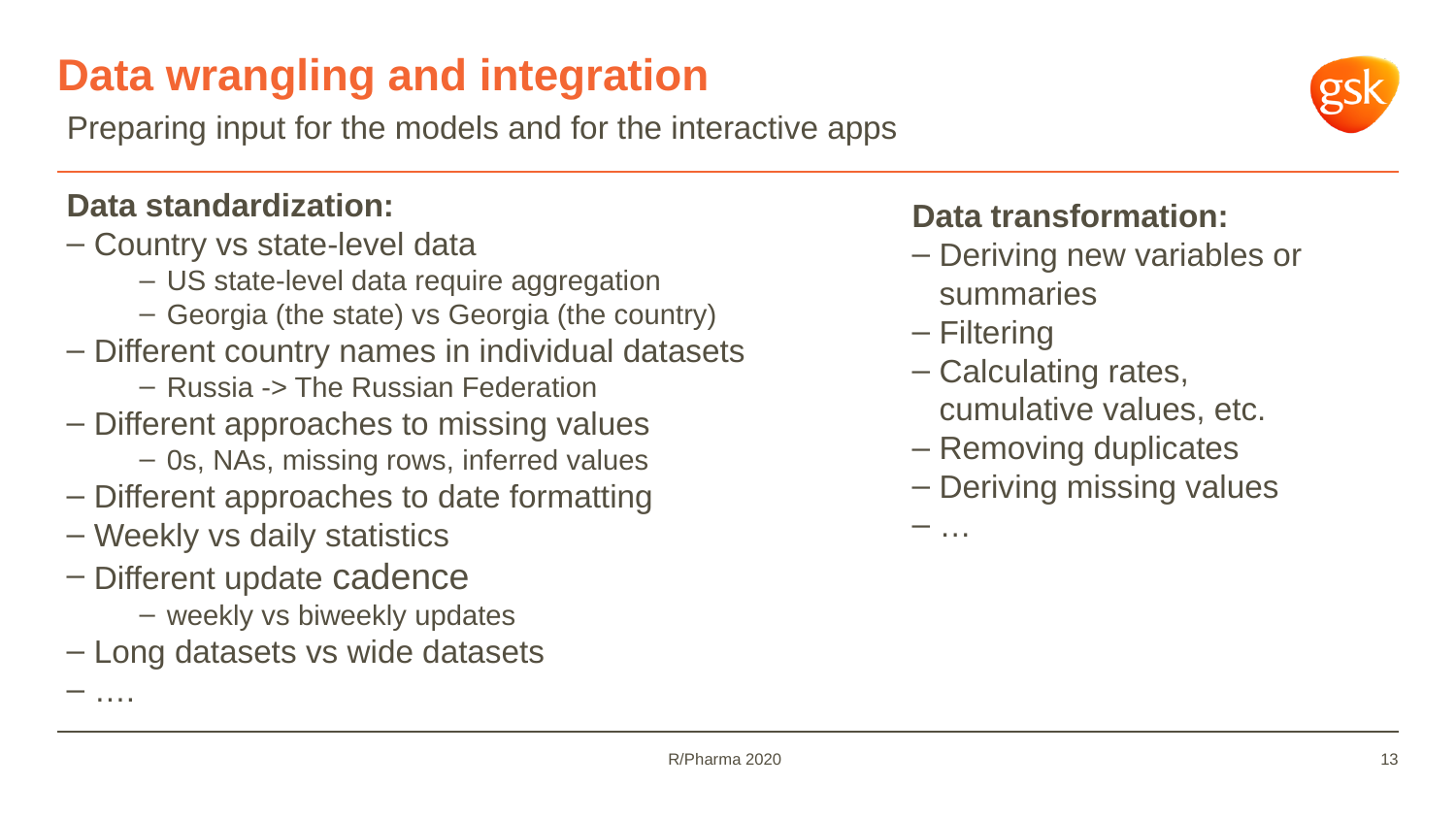

# Data wrangling and integration
Preparing input for the models and for the interactive apps
Data standardization:
Country vs state-level data
US state-level data require aggregation
Georgia (the state) vs Georgia (the country)
Different country names in individual datasets
Russia -> The Russian Federation
Different approaches to missing values
0s, NAs, missing rows, inferred values
Different approaches to date formatting
Weekly vs daily statistics
Different update cadence
weekly vs biweekly updates
Long datasets vs wide datasets
….

Data transformation:
Deriving new variables or summaries
Filtering
Calculating rates, cumulative values, etc.
Removing duplicates
Deriving missing values
…
R/Pharma 2020
13